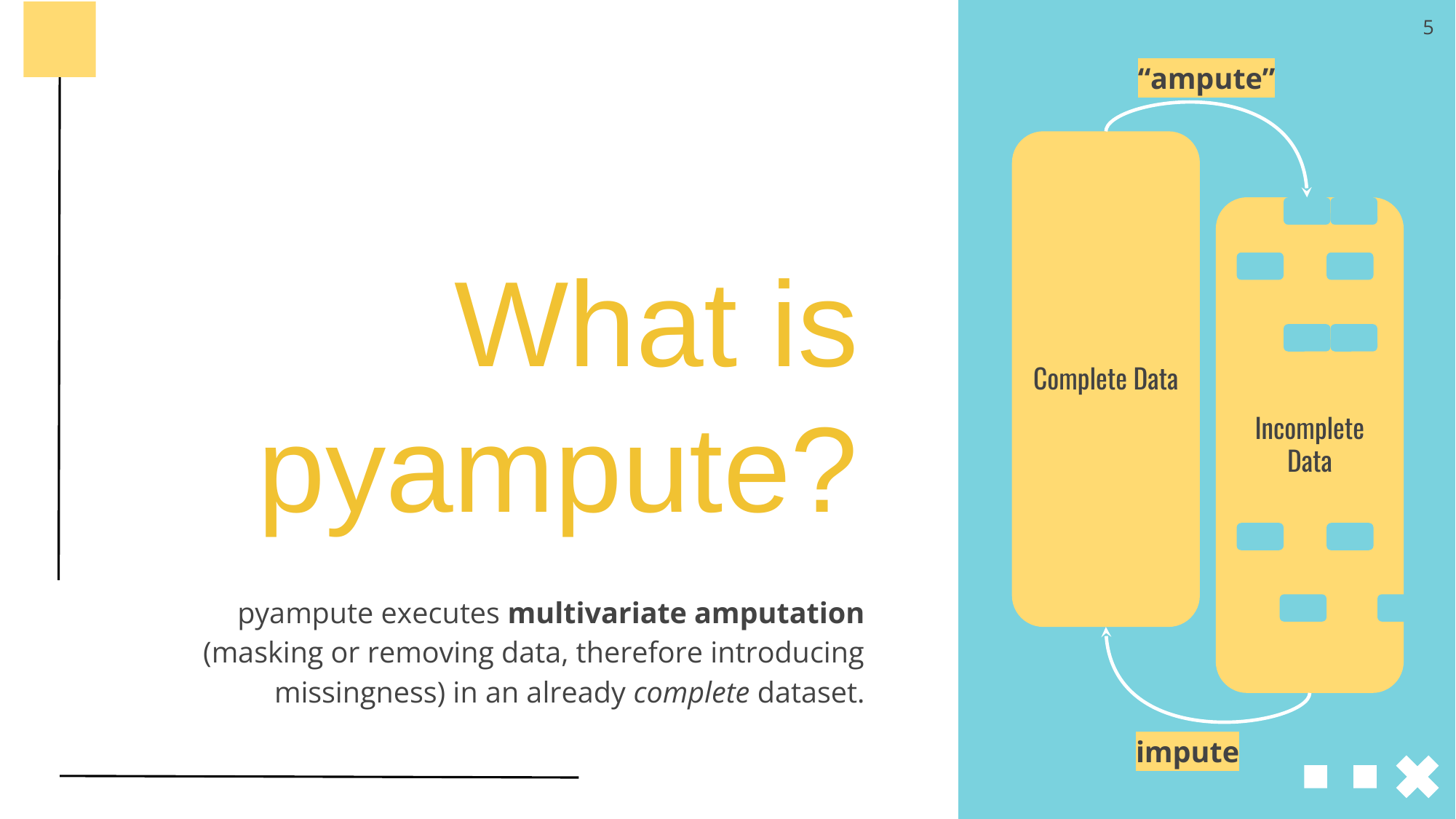

5
“ampute”
Complete Data
# What is pyampute?
Incomplete Data

pyampute executes multivariate amputation (masking or removing data, therefore introducing missingness) in an already complete dataset.

impute